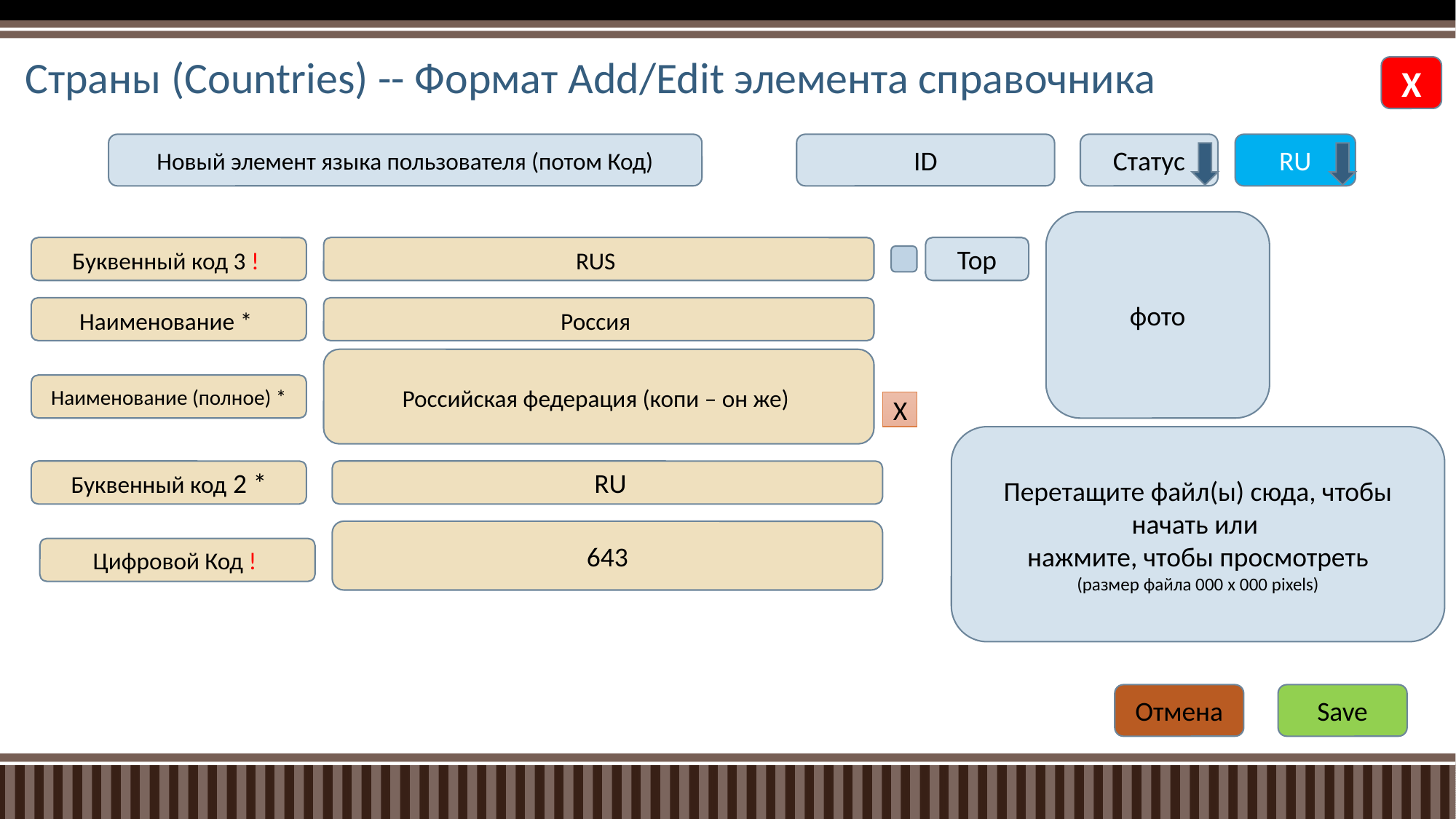

# Страны (Countries) -- Формат Add/Edit элемента справочника
Х
Новый элемент языка пользователя (потом Код)
ID
Статус
RU

фото
Буквенный код 3 !
RUS
Тор

Наименование *
Россия
Российская федерация (копи – он же)
Наименование (полное) *
X
Перетащите файл(ы) сюда, чтобы начать или
нажмите, чтобы просмотреть
(размер файла 000 x 000 pixels)
Буквенный код 2 *
 RU
643
Цифровой Код !
Отмена
Save